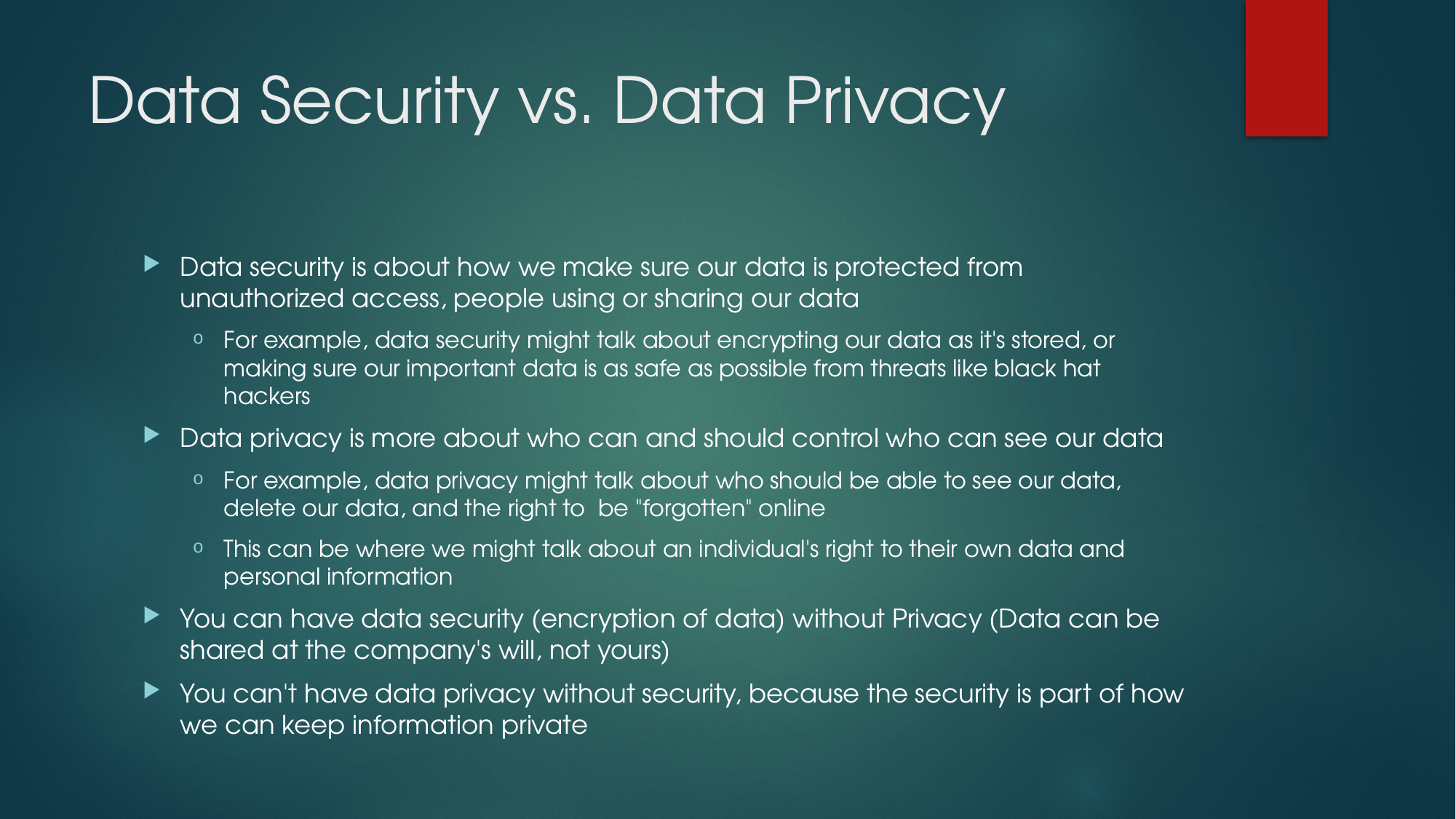

# Data Security vs. Data Privacy

Data security is about how we make sure our data is protected from unauthorized access, people using or sharing our data
For example, data security might talk about encrypting our data as it's stored, or making sure our important data is as safe as possible from threats like black hat hackers
Data privacy is more about who can and should control who can see our data
For example, data privacy might talk about who should be able to see our data, delete our data, and the right to  be "forgotten" online
This can be where we might talk about an individual's right to their own data and personal information
You can have data security (encryption of data) without Privacy (Data can be shared at the company's will, not yours)
You can't have data privacy without security, because the security is part of how we can keep information private